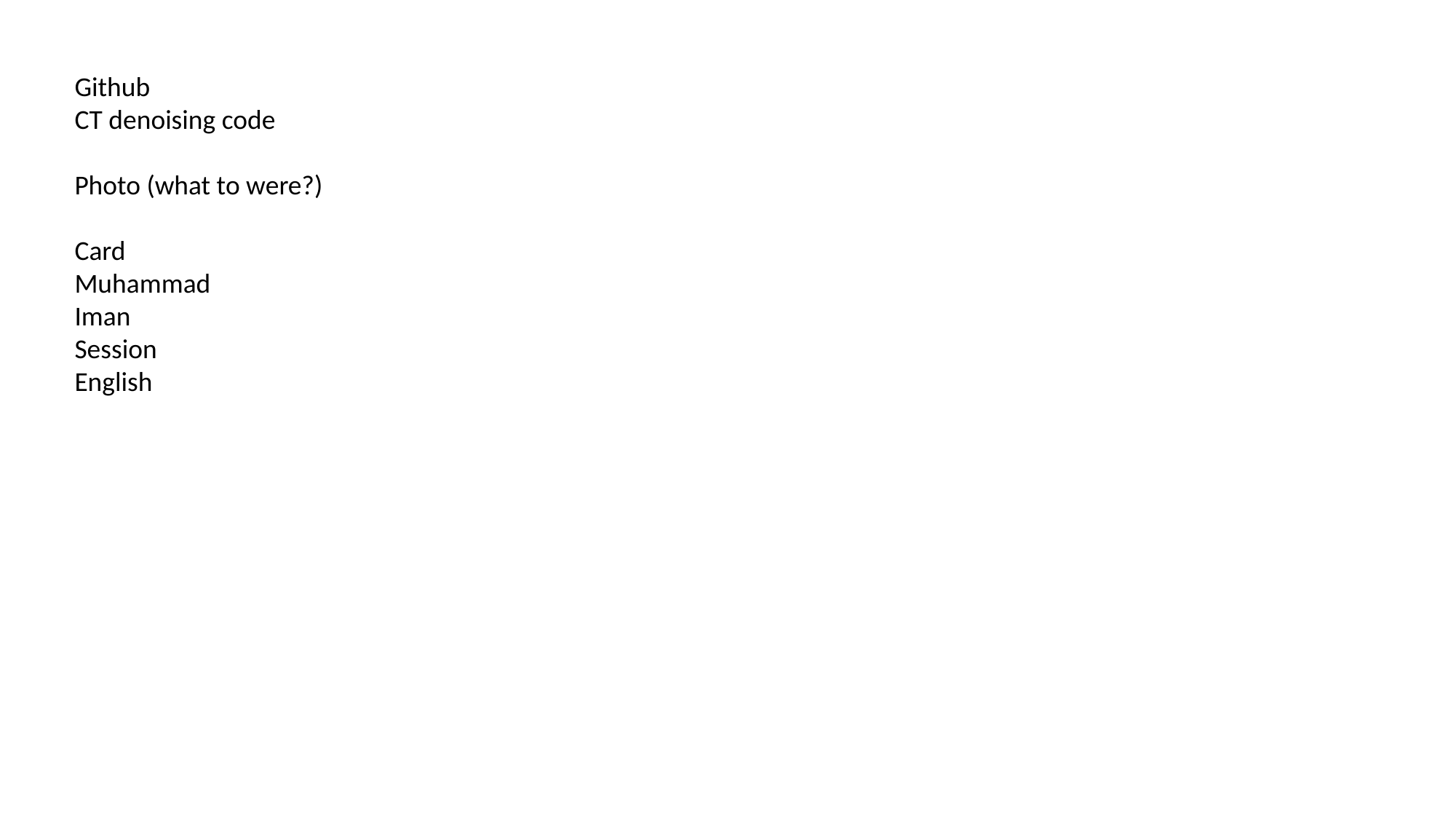

Github
CT denoising code

Photo (what to were?)

Card
Muhammad
Iman
Session
English